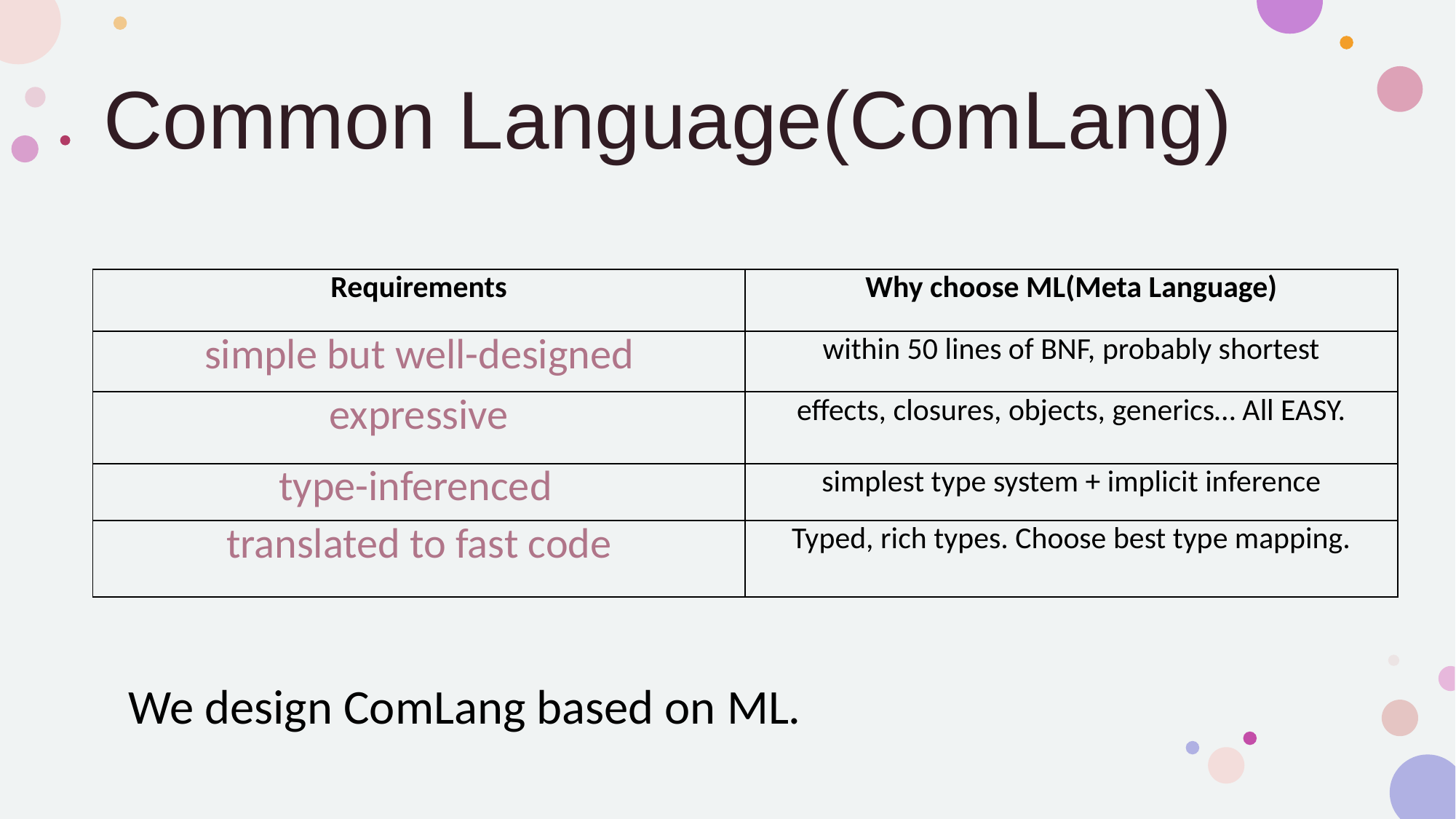

# Common Language(ComLang)
| Requirements | Why choose ML(Meta Language) |
| --- | --- |
| simple but well-designed | within 50 lines of BNF, probably shortest |
| expressive | effects, closures, objects, generics… All EASY. |
| type-inferenced | simplest type system + implicit inference |
| translated to fast code | Typed, rich types. Choose best type mapping. |
We design ComLang based on ML.